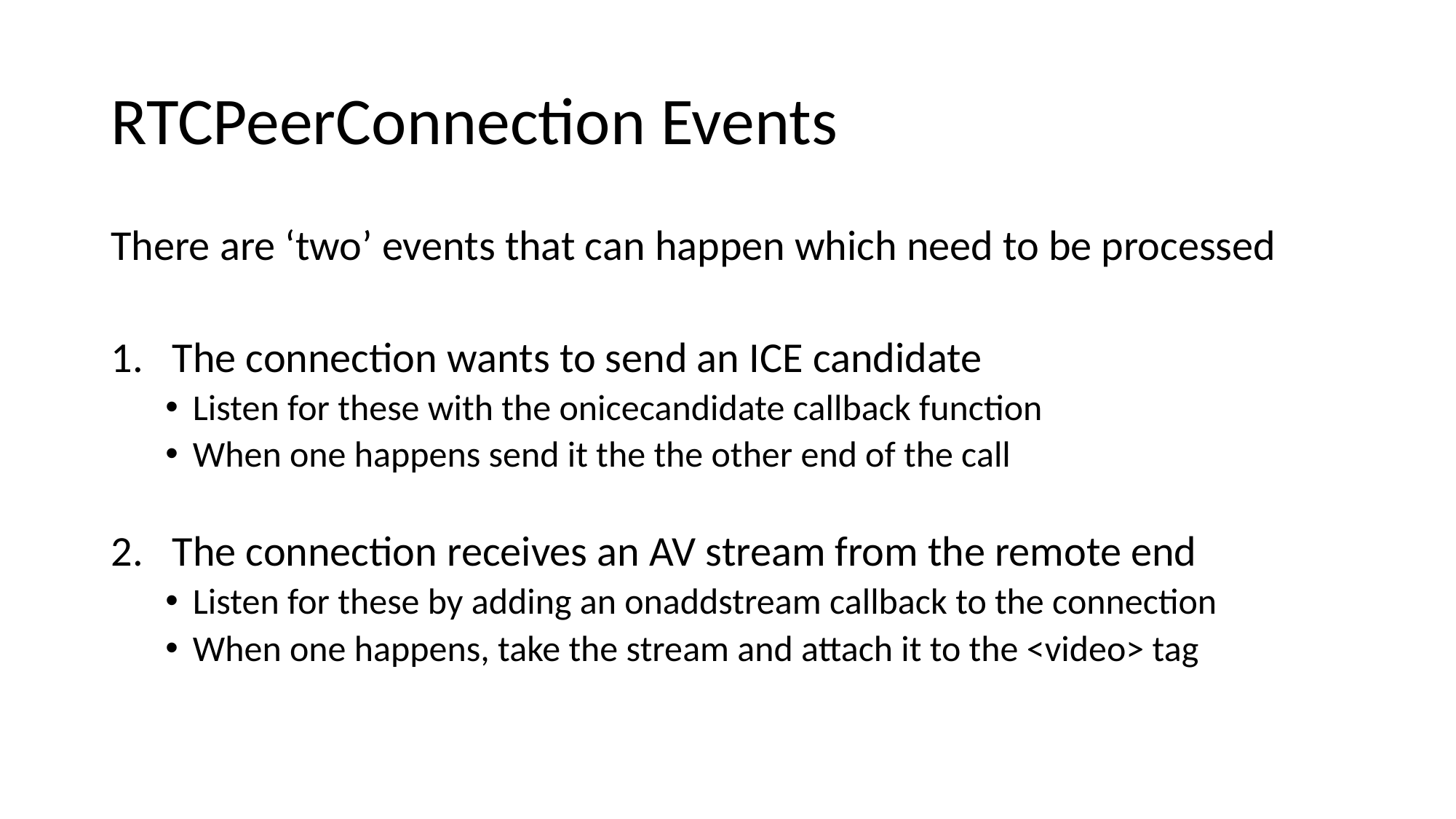

# RTCPeerConnection Events
There are ‘two’ events that can happen which need to be processed
The connection wants to send an ICE candidate
Listen for these with the onicecandidate callback function
When one happens send it the the other end of the call
The connection receives an AV stream from the remote end
Listen for these by adding an onaddstream callback to the connection
When one happens, take the stream and attach it to the <video> tag